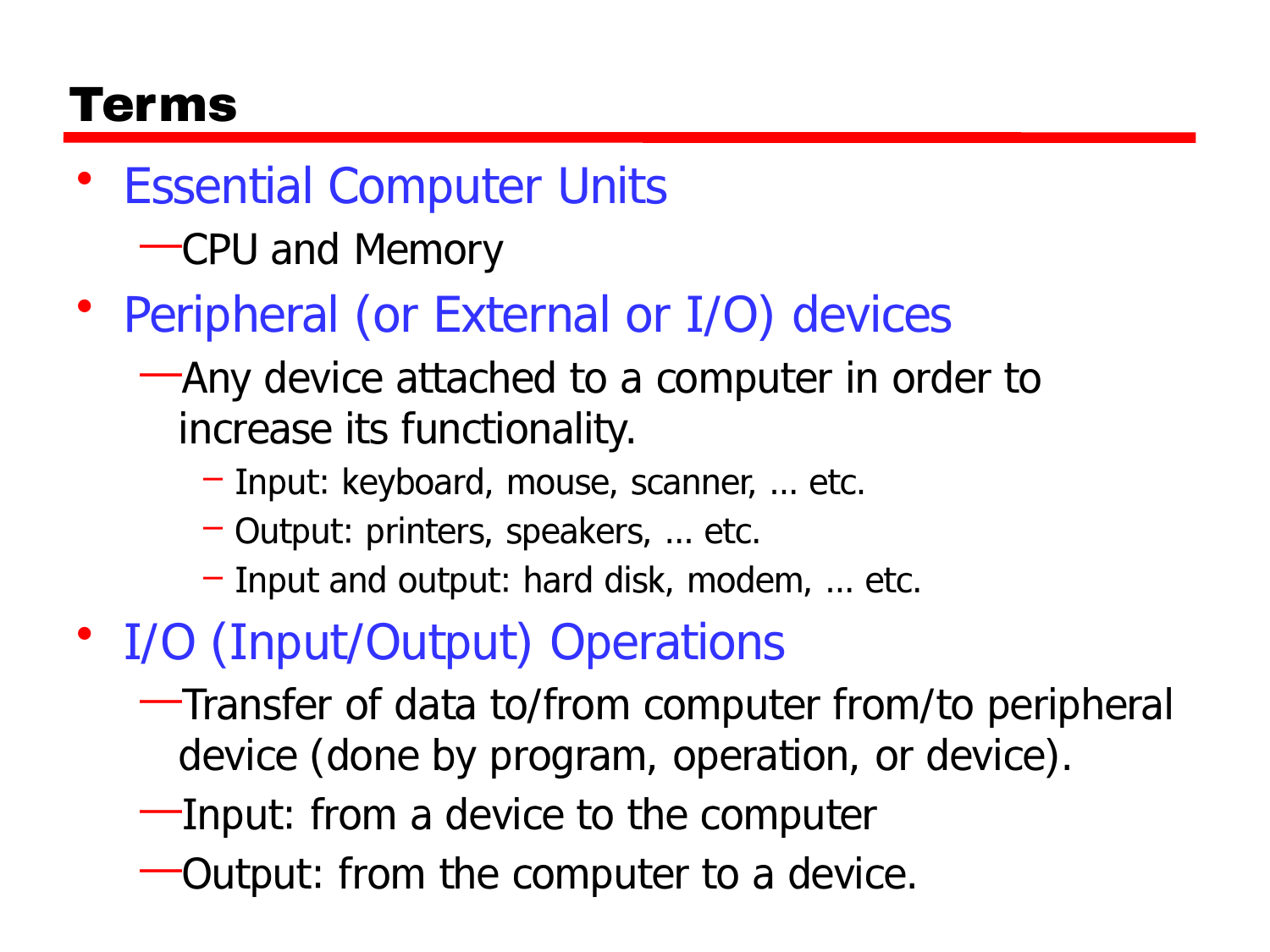

# Terms
Essential Computer Units
CPU and Memory
Peripheral (or External or I/O) devices
Any device attached to a computer in order to increase its functionality.
Input: keyboard, mouse, scanner, … etc.
Output: printers, speakers, … etc.
Input and output: hard disk, modem, … etc.
I/O (Input/Output) Operations
Transfer of data to/from computer from/to peripheral device (done by program, operation, or device).
Input: from a device to the computer
Output: from the computer to a device.